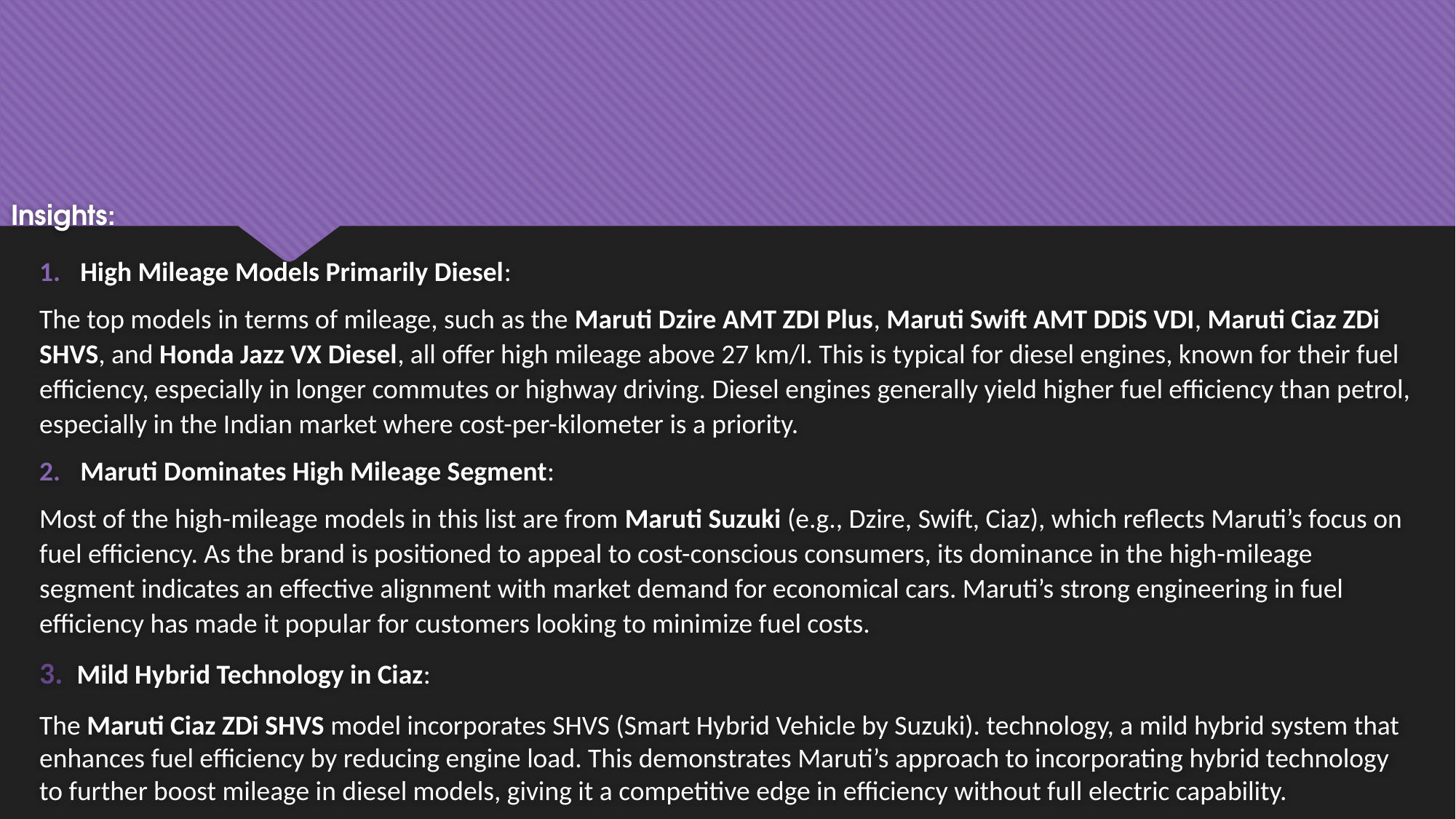

Insights:

High Mileage Models Primarily Diesel:
The top models in terms of mileage, such as the Maruti Dzire AMT ZDI Plus, Maruti Swift AMT DDiS VDI, Maruti Ciaz ZDi SHVS, and Honda Jazz VX Diesel, all offer high mileage above 27 km/l. This is typical for diesel engines, known for their fuel efficiency, especially in longer commutes or highway driving. Diesel engines generally yield higher fuel efficiency than petrol, especially in the Indian market where cost-per-kilometer is a priority.
Maruti Dominates High Mileage Segment:
Most of the high-mileage models in this list are from Maruti Suzuki (e.g., Dzire, Swift, Ciaz), which reflects Maruti’s focus on fuel efficiency. As the brand is positioned to appeal to cost-conscious consumers, its dominance in the high-mileage segment indicates an effective alignment with market demand for economical cars. Maruti’s strong engineering in fuel efficiency has made it popular for customers looking to minimize fuel costs.
3.  Mild Hybrid Technology in Ciaz:
The Maruti Ciaz ZDi SHVS model incorporates SHVS (Smart Hybrid Vehicle by Suzuki). technology, a mild hybrid system that enhances fuel efficiency by reducing engine load. This demonstrates Maruti’s approach to incorporating hybrid technology to further boost mileage in diesel models, giving it a competitive edge in efficiency without full electric capability.